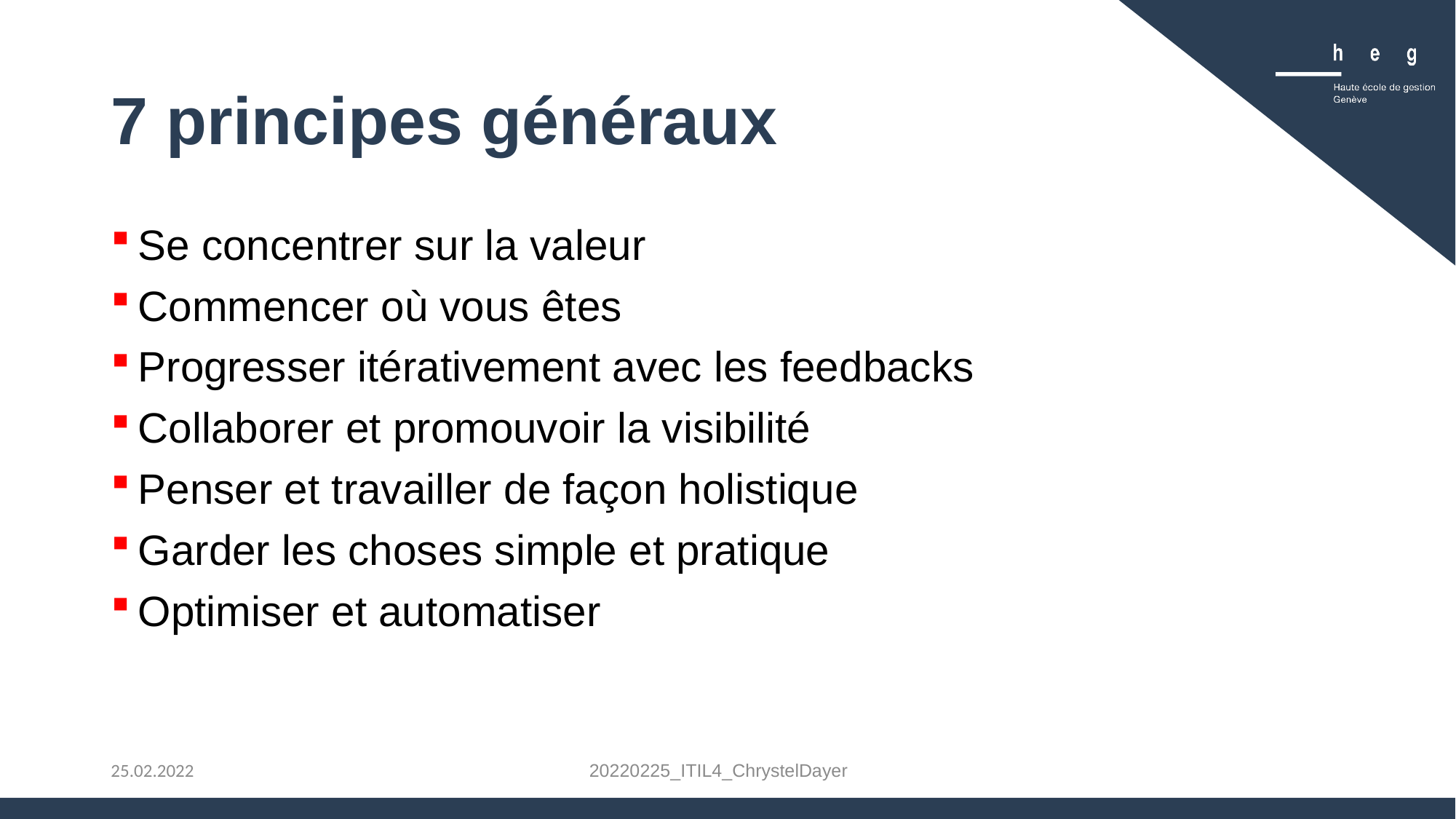

# 7 principes généraux
Se concentrer sur la valeur
Commencer où vous êtes
Progresser itérativement avec les feedbacks
Collaborer et promouvoir la visibilité
Penser et travailler de façon holistique
Garder les choses simple et pratique
Optimiser et automatiser

20220225_ITIL4_ChrystelDayer